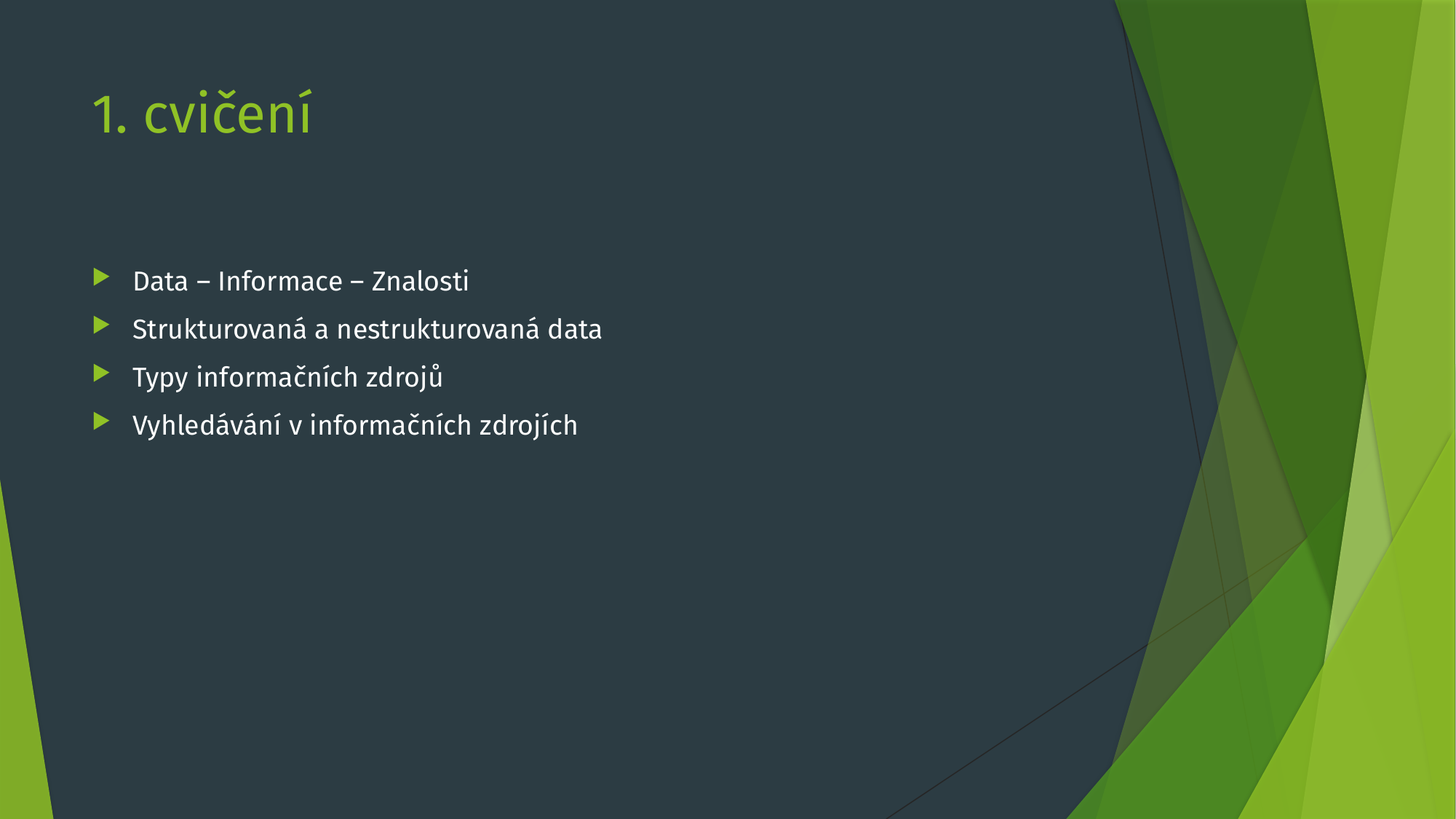

# 1. cvičení
Data – Informace – Znalosti
Strukturovaná a nestrukturovaná data
Typy informačních zdrojů
Vyhledávání v informačních zdrojích